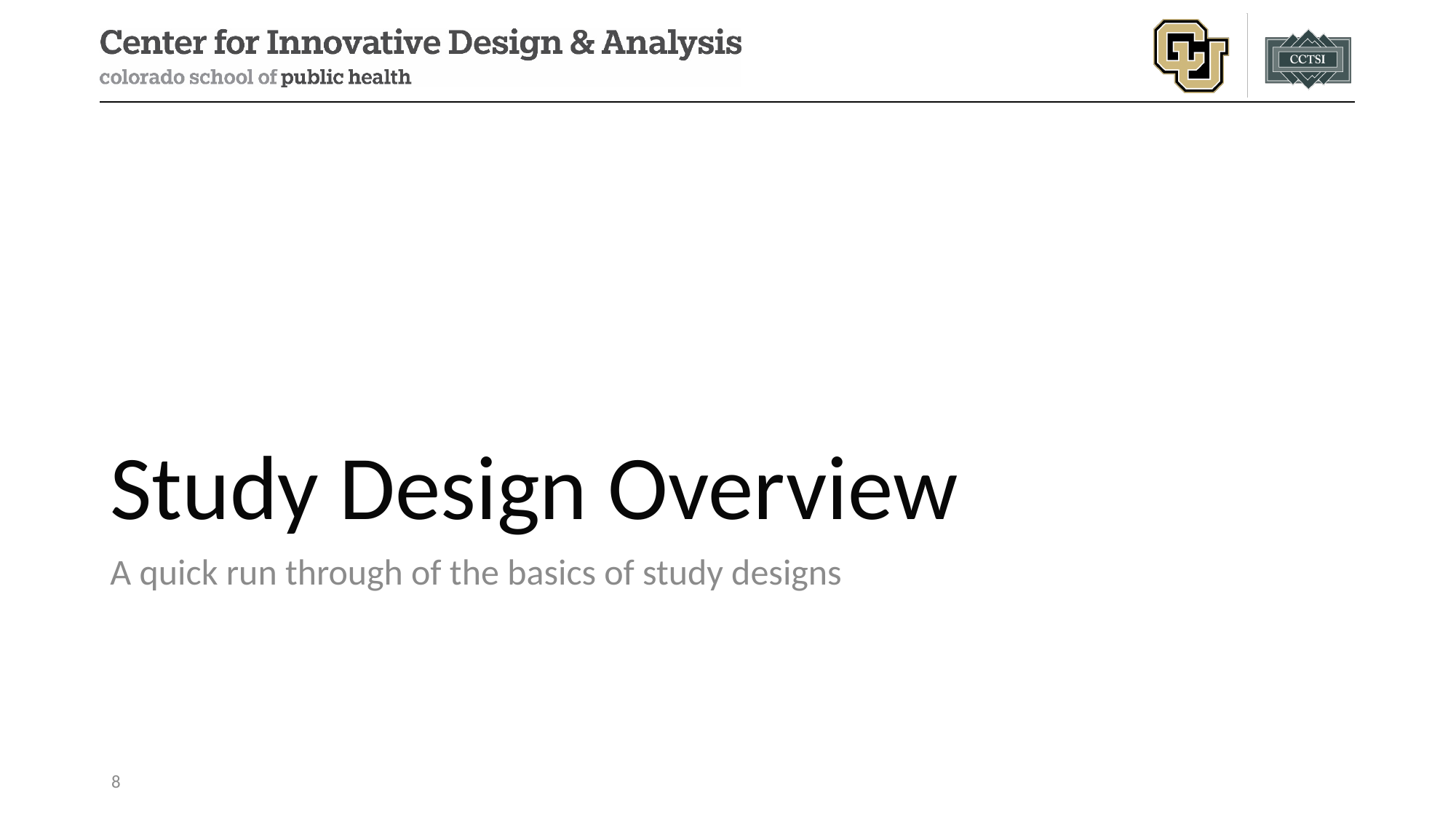

# Study Design Overview
A quick run through of the basics of study designs
8